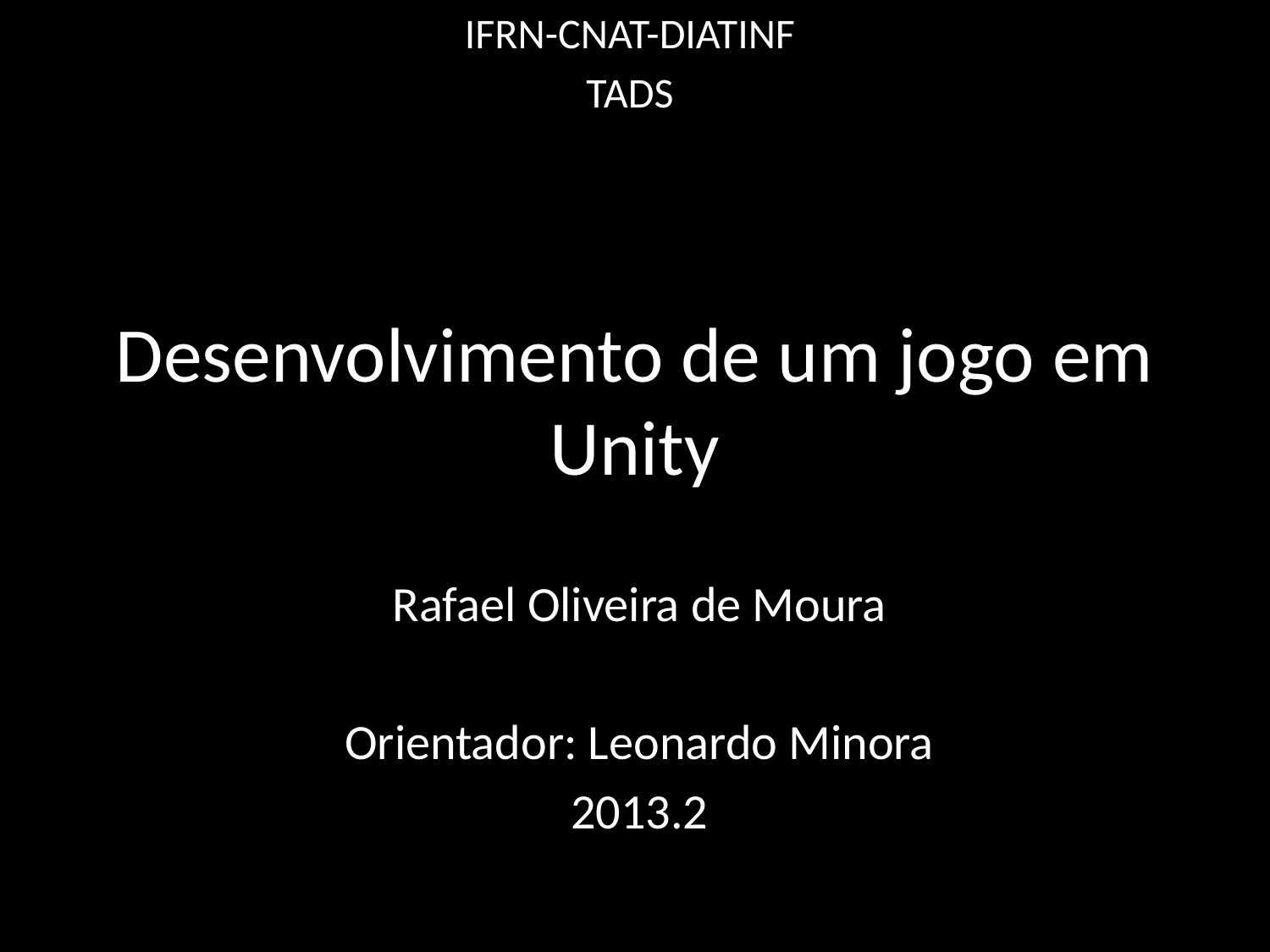

IFRN-CNAT-DIATINF
TADS
# Desenvolvimento de um jogo em Unity
Rafael Oliveira de Moura

Orientador: Leonardo Minora
2013.2